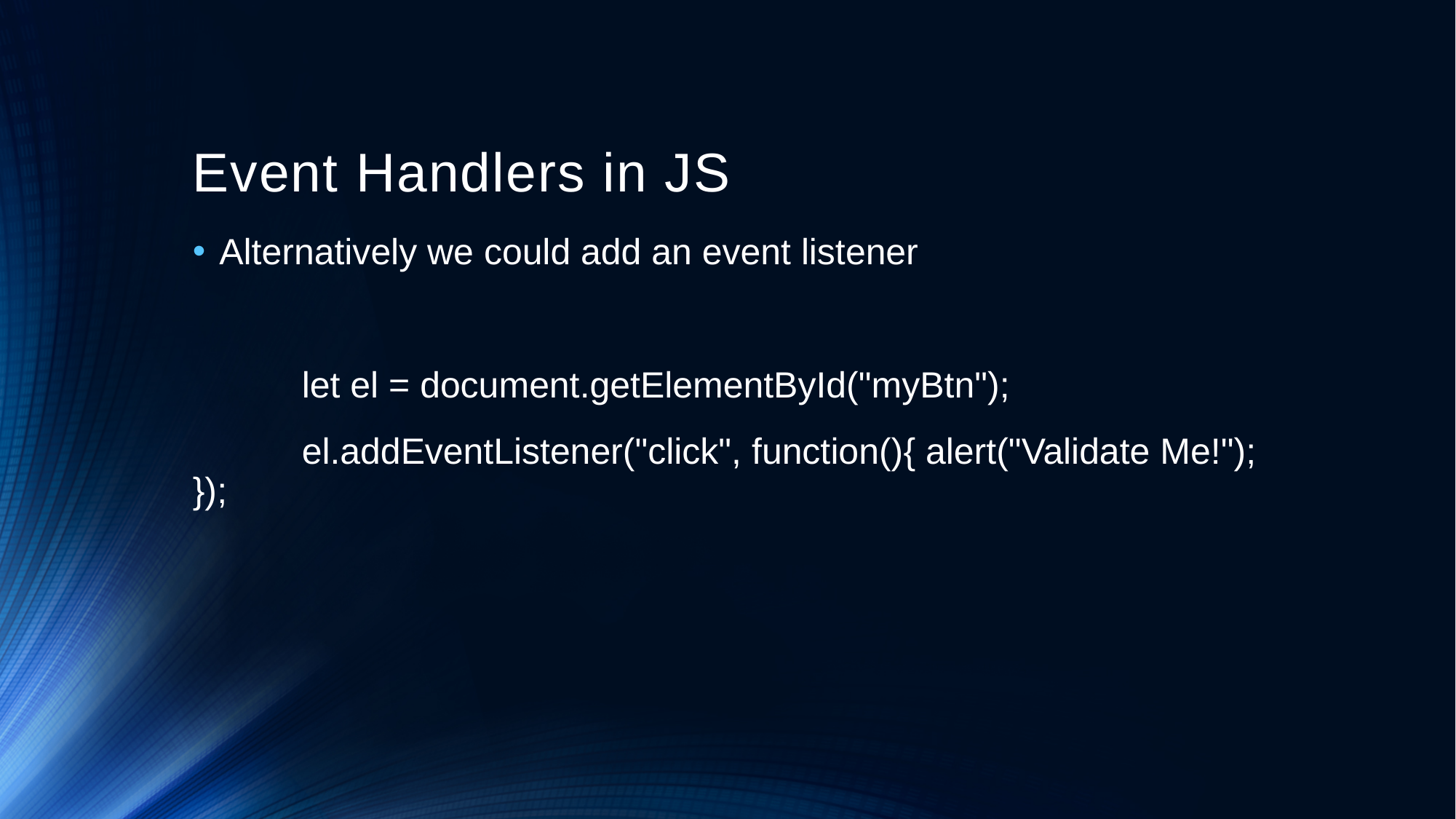

# Event Handlers in JS
Alternatively we could add an event listener

	let el = document.getElementById("myBtn");
	el.addEventListener("click", function(){ alert("Validate Me!"); });